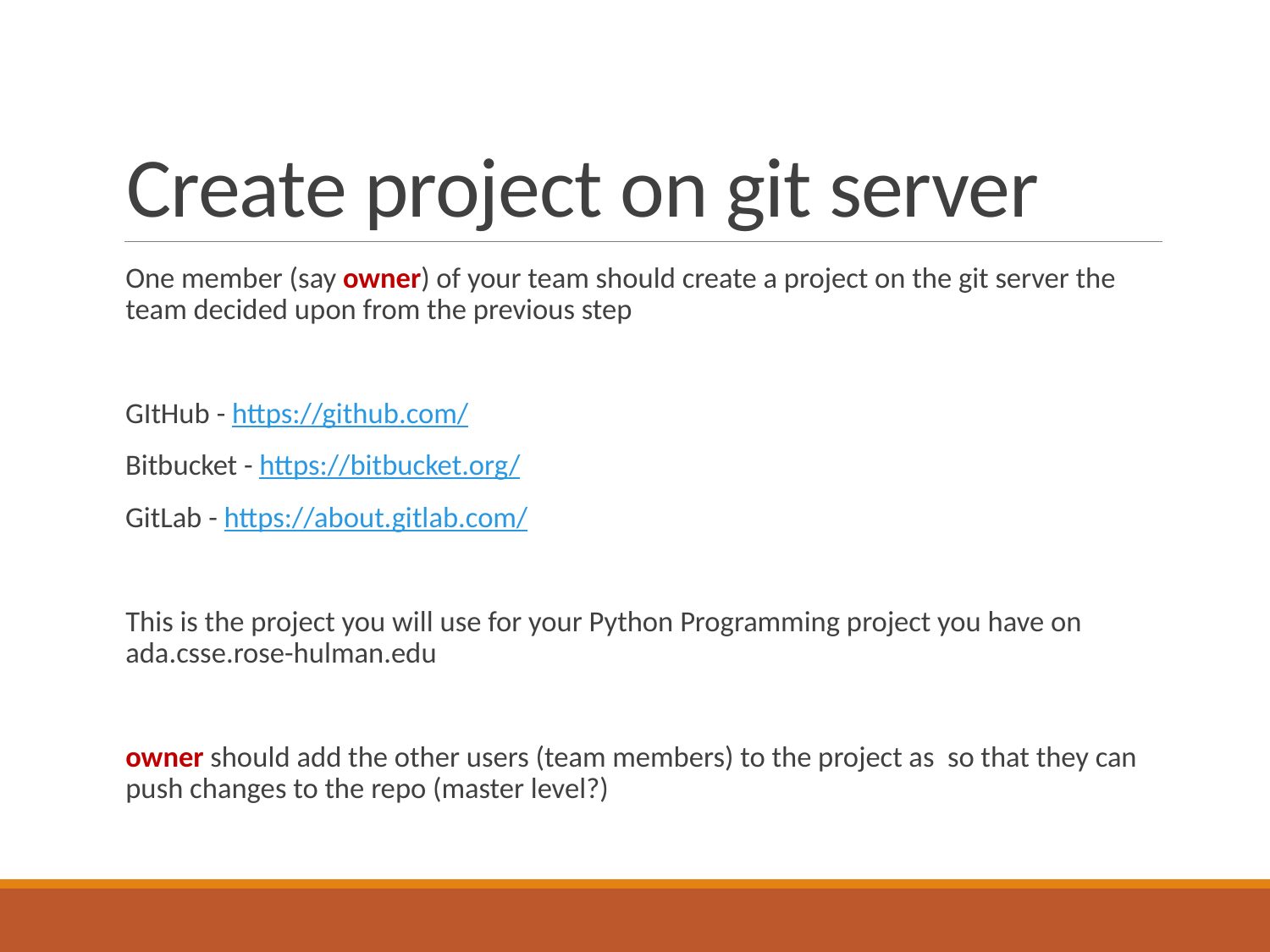

# Create project on git server
One member (say owner) of your team should create a project on the git server the team decided upon from the previous step

GItHub - https://github.com/
Bitbucket - https://bitbucket.org/
GitLab - https://about.gitlab.com/

This is the project you will use for your Python Programming project you have on ada.csse.rose-hulman.edu

owner should add the other users (team members) to the project as  so that they can push changes to the repo (master level?)